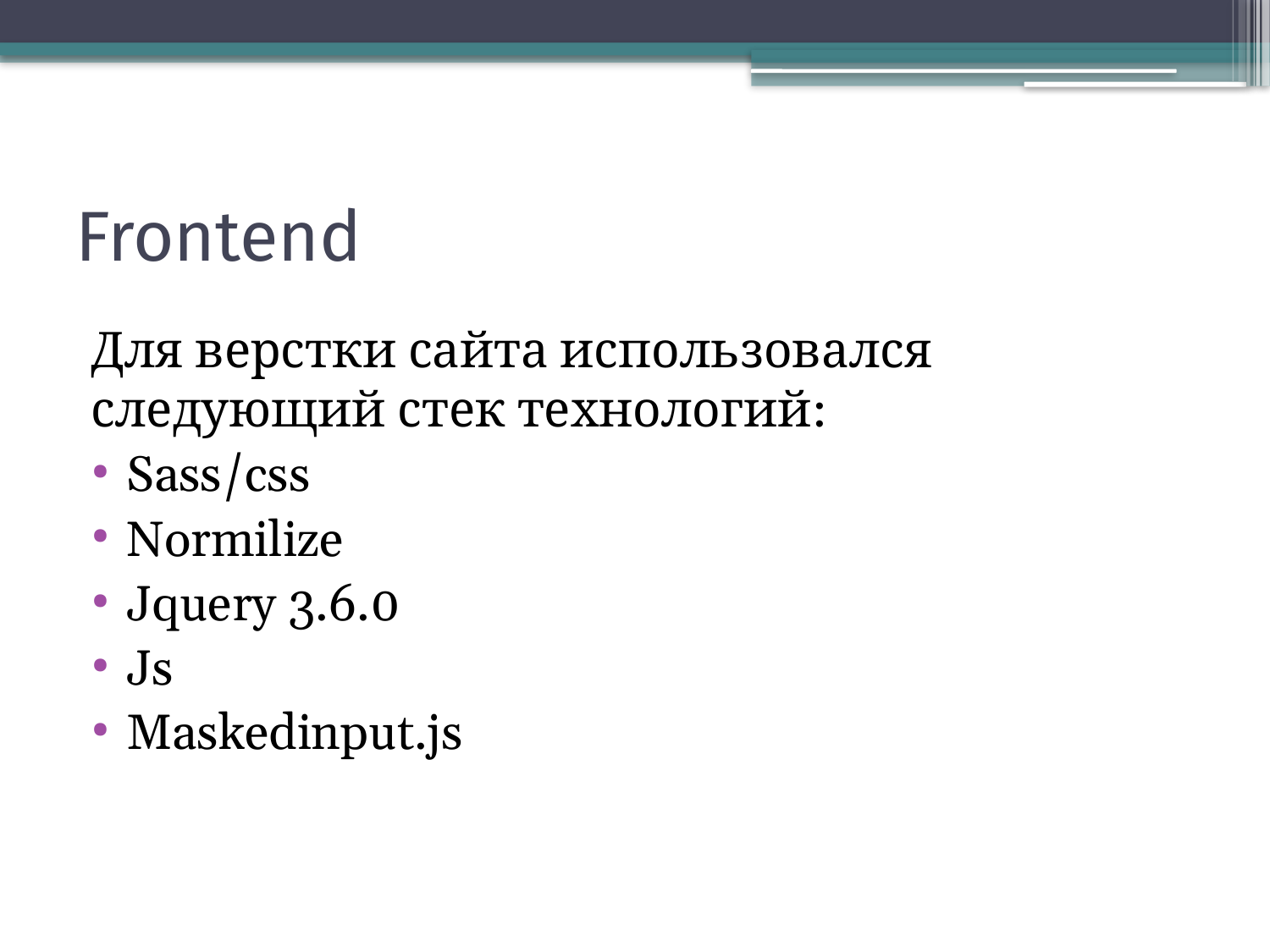

# Frontend
Для верстки сайта использовался следующий стек технологий:
Sass/css
Normilize
Jquery 3.6.0
Js
Maskedinput.js